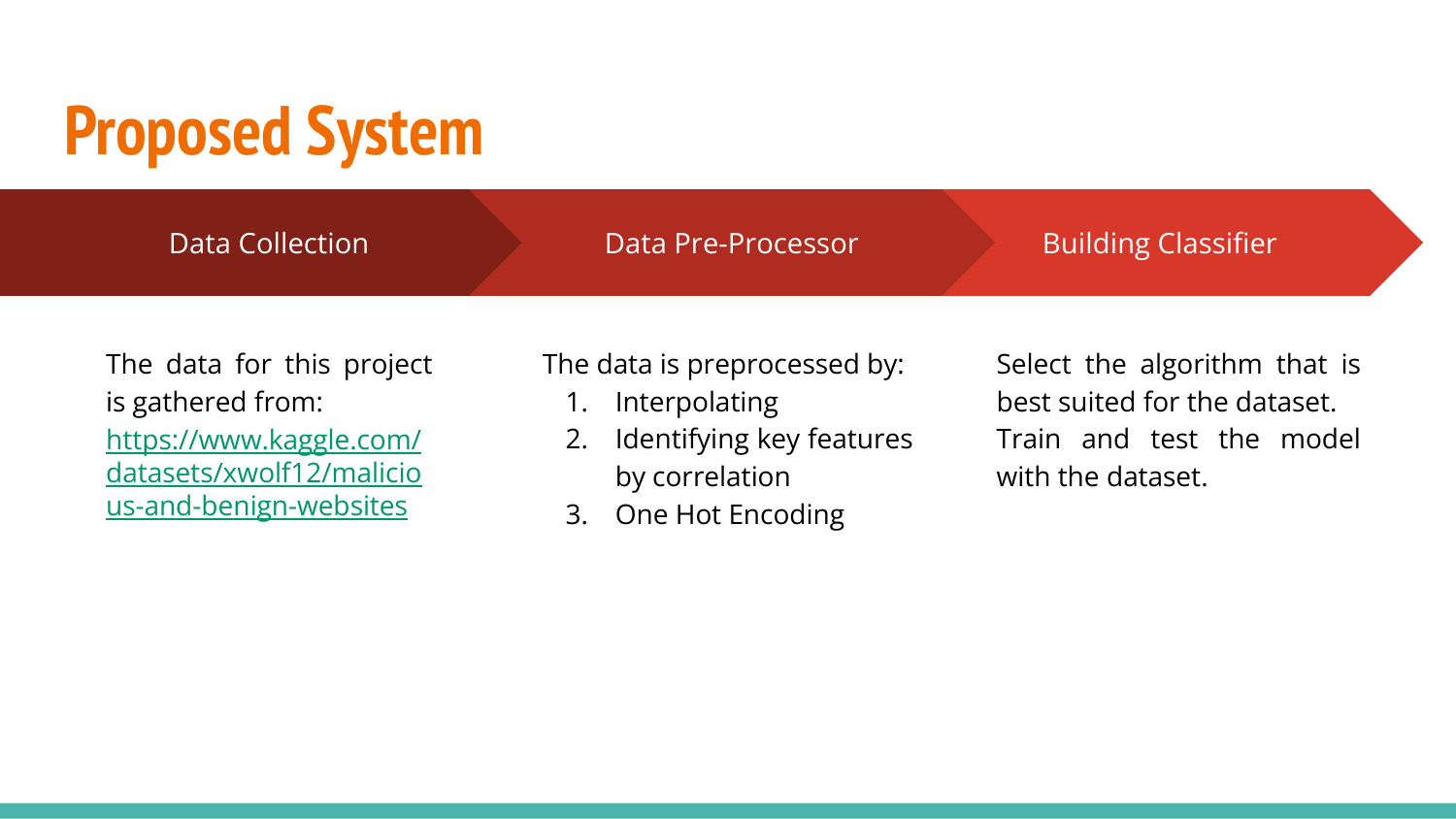

# Proposed System
Data Pre-Processor
The data is preprocessed by:
Interpolating
Identifying key features by correlation
One Hot Encoding
Building Classifier
Select the algorithm that is best suited for the dataset.
Train and test the model with the dataset.
Data Collection
The data for this project is gathered from:
https://www.kaggle.com/datasets/xwolf12/malicious-and-benign-websites